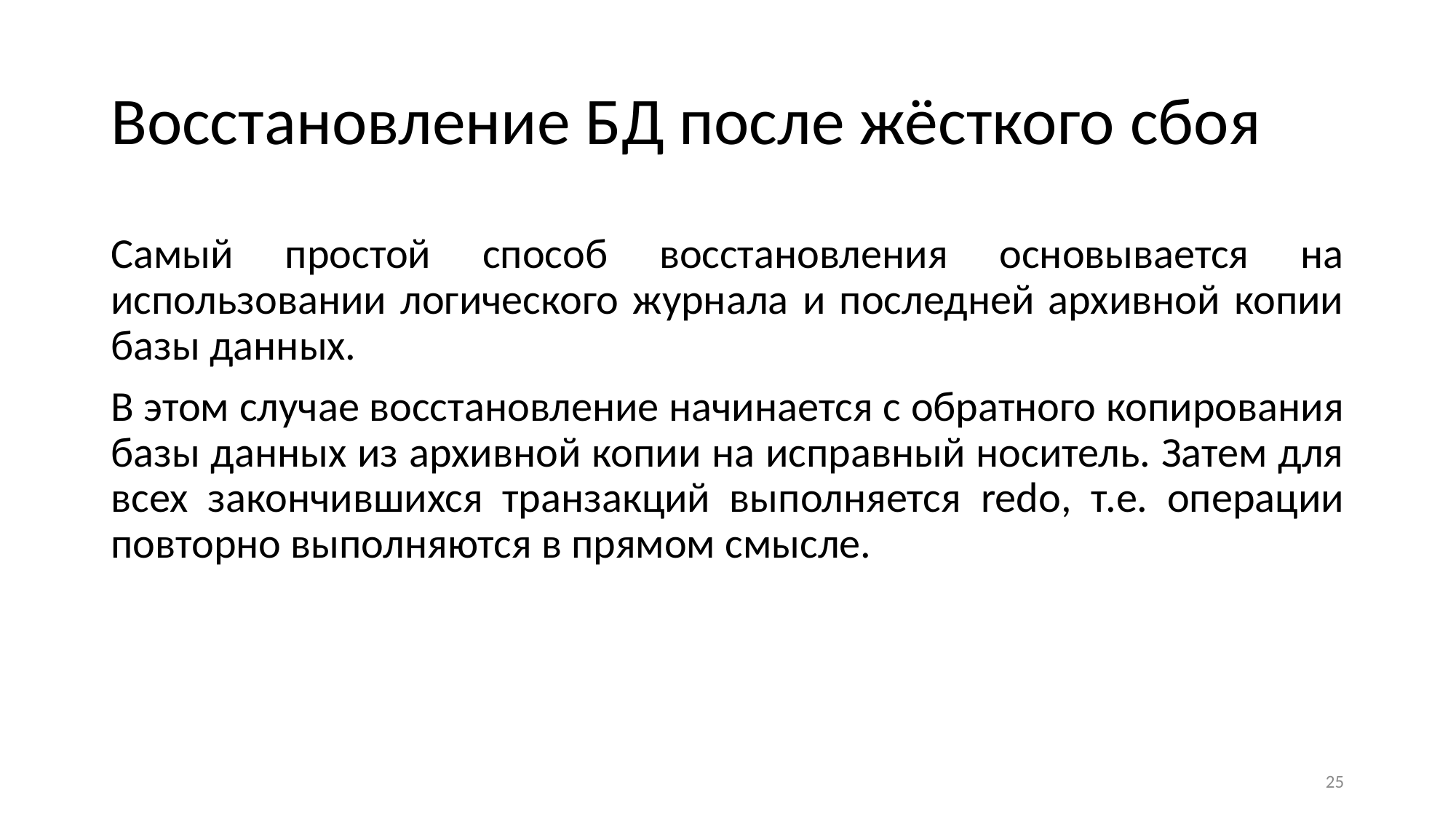

# Восстановление БД после жёсткого сбоя
Самый простой способ восстановления основывается на использовании логического журнала и последней архивной копии базы данных.
В этом случае восстановление начинается с обратного копирования базы данных из архивной копии на исправный носитель. Затем для всех закончившихся транзакций выполняется redo, т.е. операции повторно выполняются в прямом смысле.
25